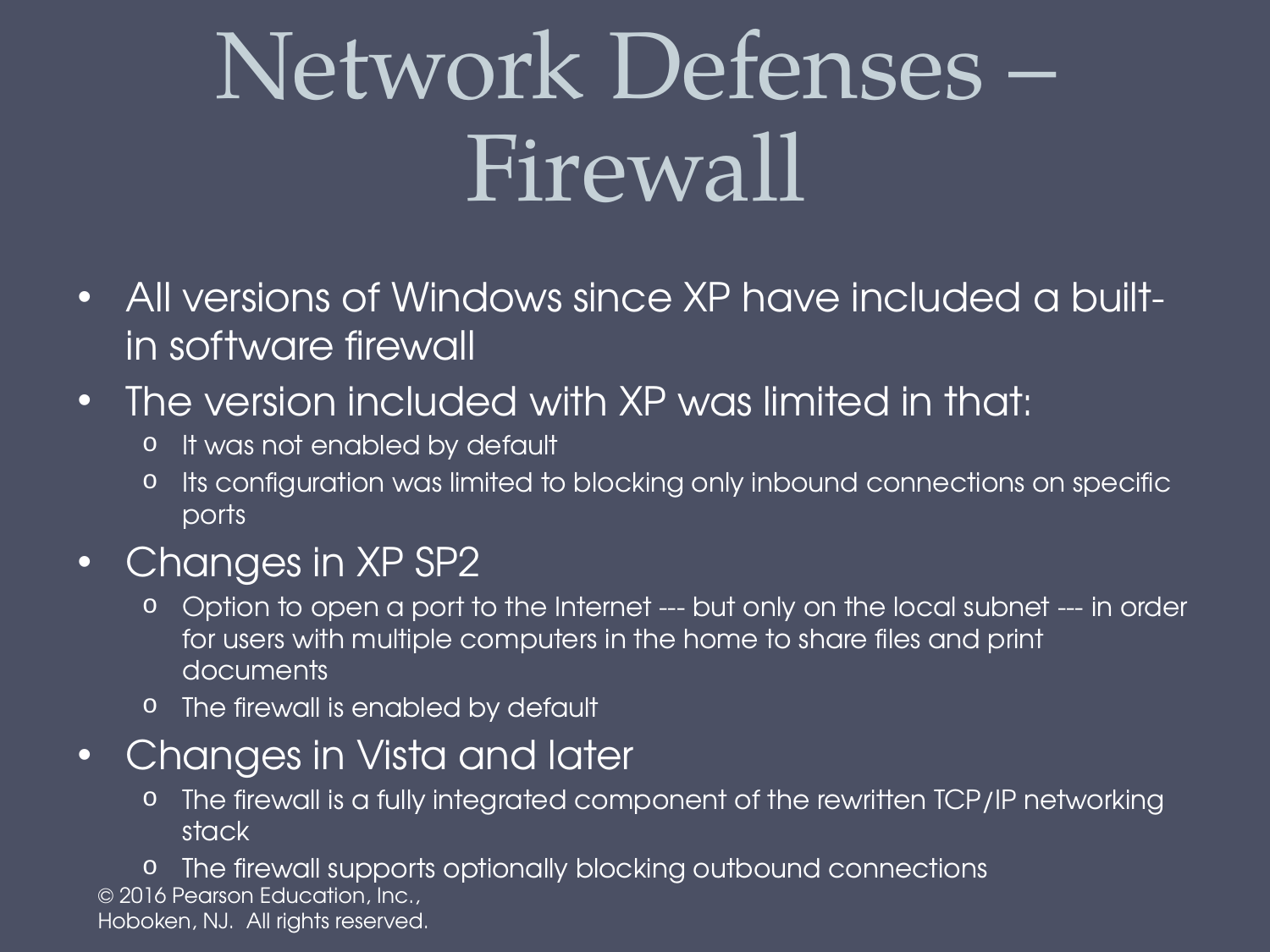

# Network Defenses – Firewall
All versions of Windows since XP have included a built-in software firewall
The version included with XP was limited in that:
It was not enabled by default
Its configuration was limited to blocking only inbound connections on specific ports
Changes in XP SP2
Option to open a port to the Internet --- but only on the local subnet --- in order for users with multiple computers in the home to share files and print documents
The firewall is enabled by default
Changes in Vista and later
The firewall is a fully integrated component of the rewritten TCP/IP networking stack
The firewall supports optionally blocking outbound connections
© 2016 Pearson Education, Inc., Hoboken, NJ.  All rights reserved.